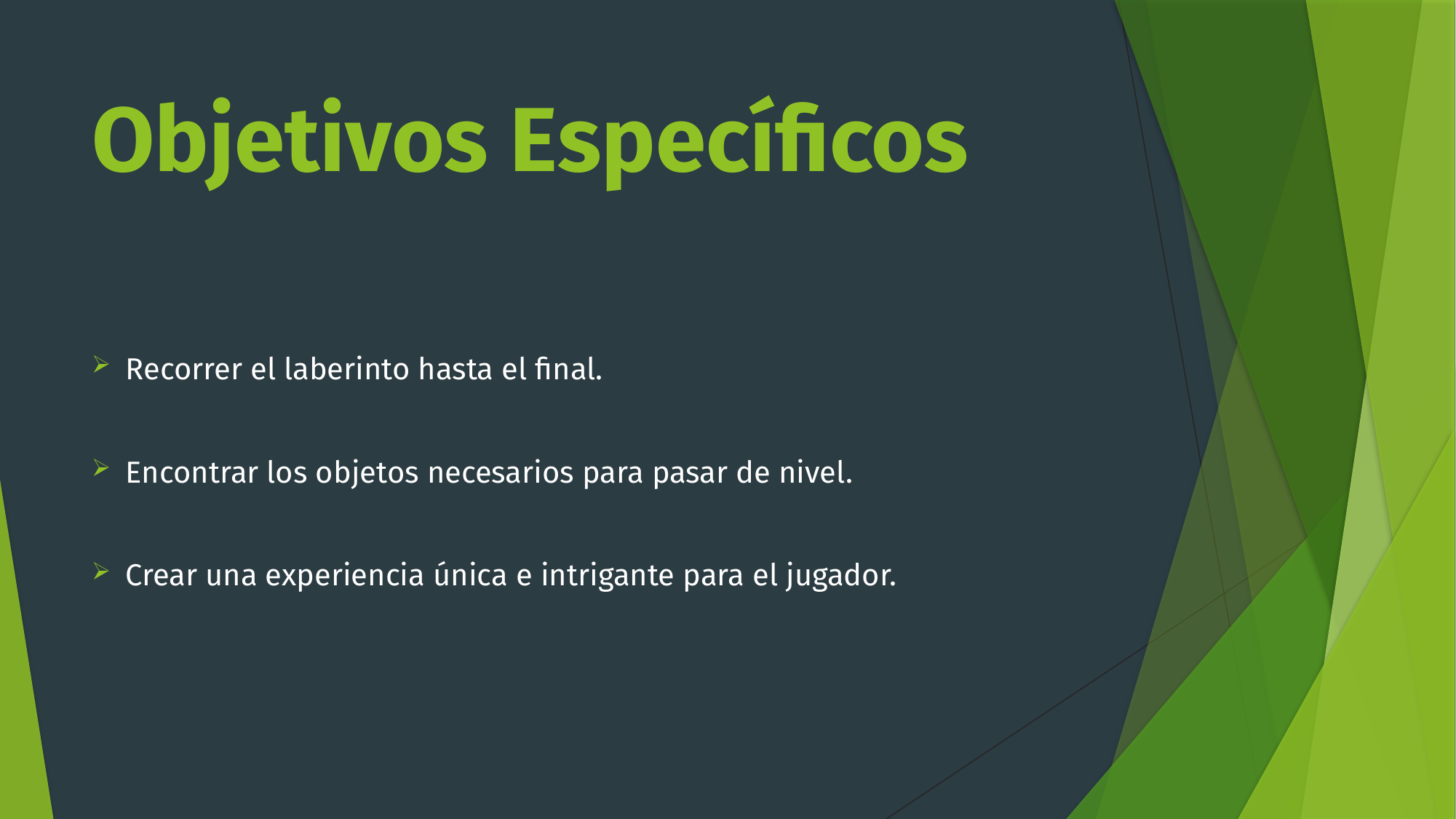

# Objetivos Específicos
Recorrer el laberinto hasta el final.

Encontrar los objetos necesarios para pasar de nivel.

Crear una experiencia única e intrigante para el jugador.